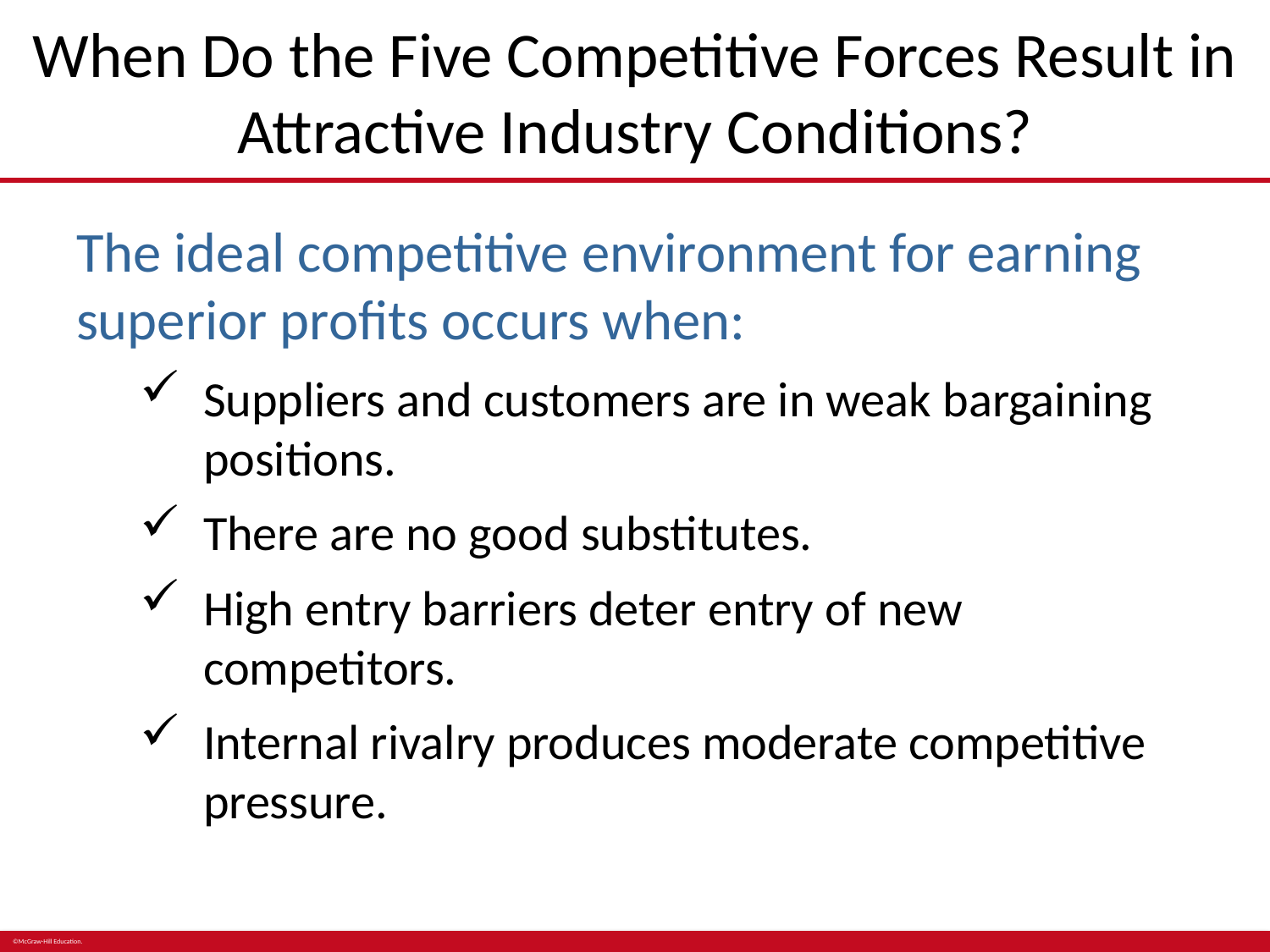

# When Do the Five Competitive Forces Result in Attractive Industry Conditions?
The ideal competitive environment for earning superior profits occurs when:
Suppliers and customers are in weak bargaining positions.
There are no good substitutes.
High entry barriers deter entry of new competitors.
Internal rivalry produces moderate competitive pressure.